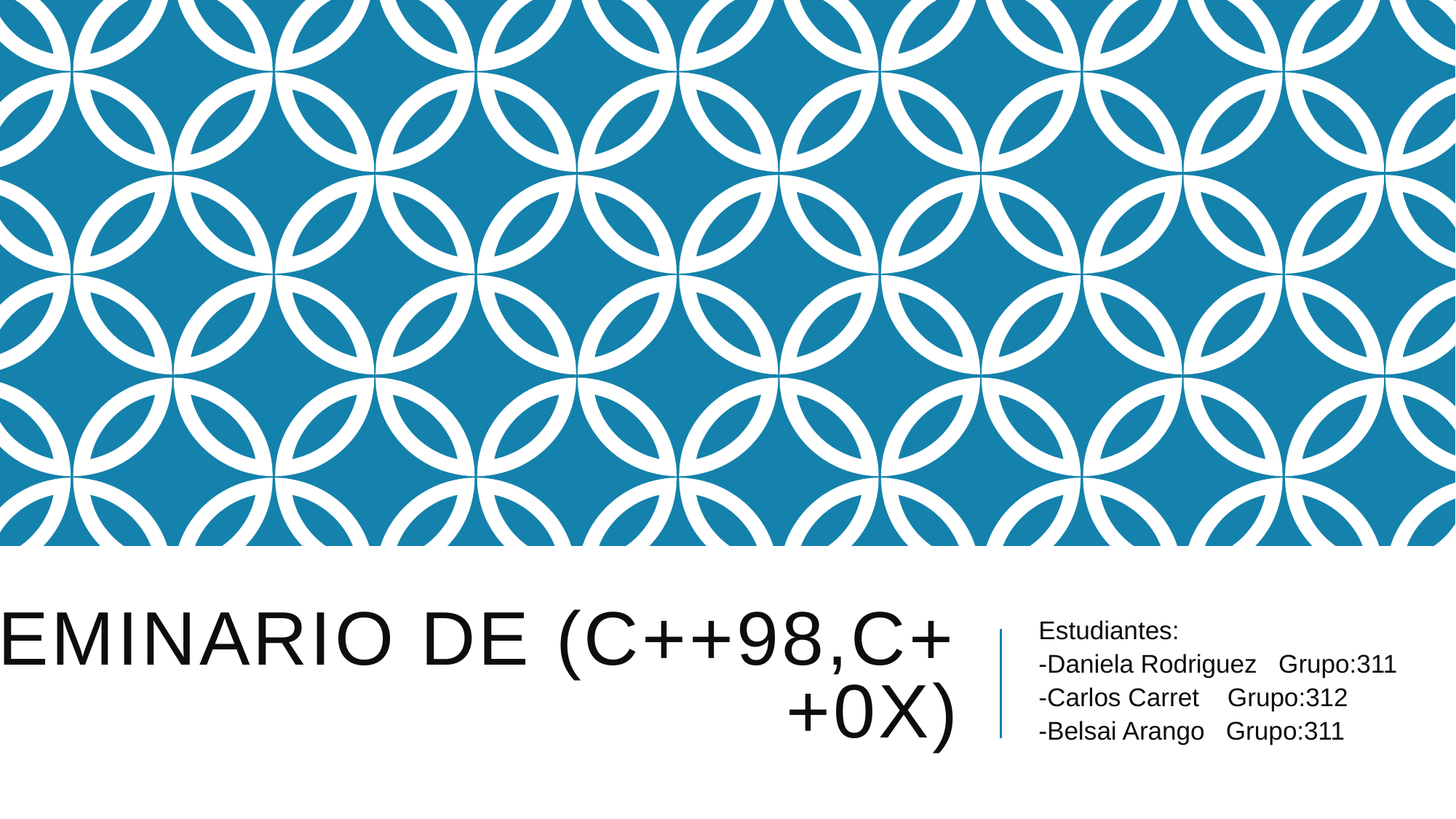

# Seminario de (C++98,C++0x)
Estudiantes:
-Daniela Rodriguez   Grupo:311
-Carlos Carret    Grupo:312
-Belsai Arango   Grupo:311